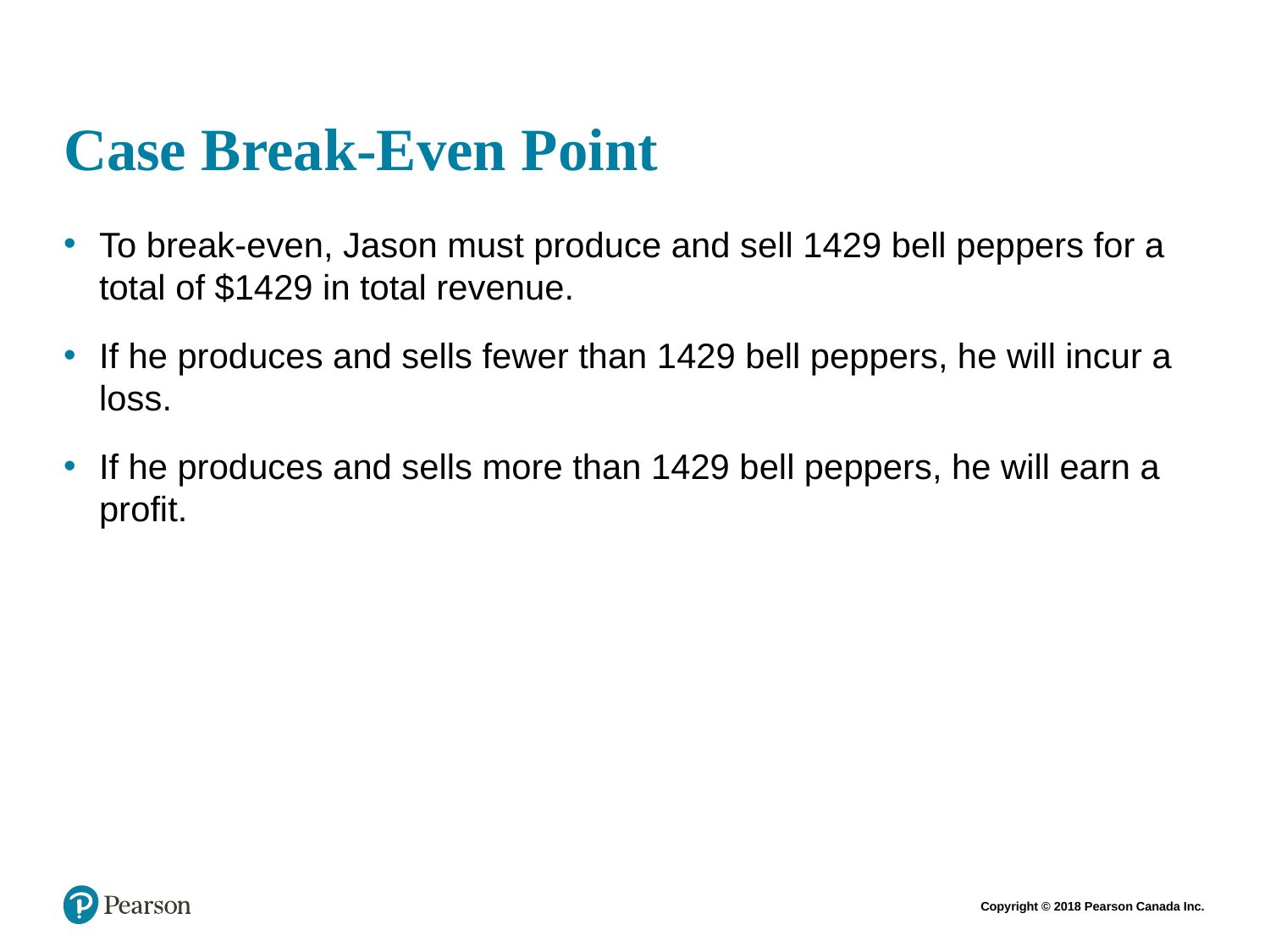

# Case Break-Even Point
To break-even, Jason must produce and sell 1429 bell peppers for a total of $1429 in total revenue.
If he produces and sells fewer than 1429 bell peppers, he will incur a loss.
If he produces and sells more than 1429 bell peppers, he will earn a profit.